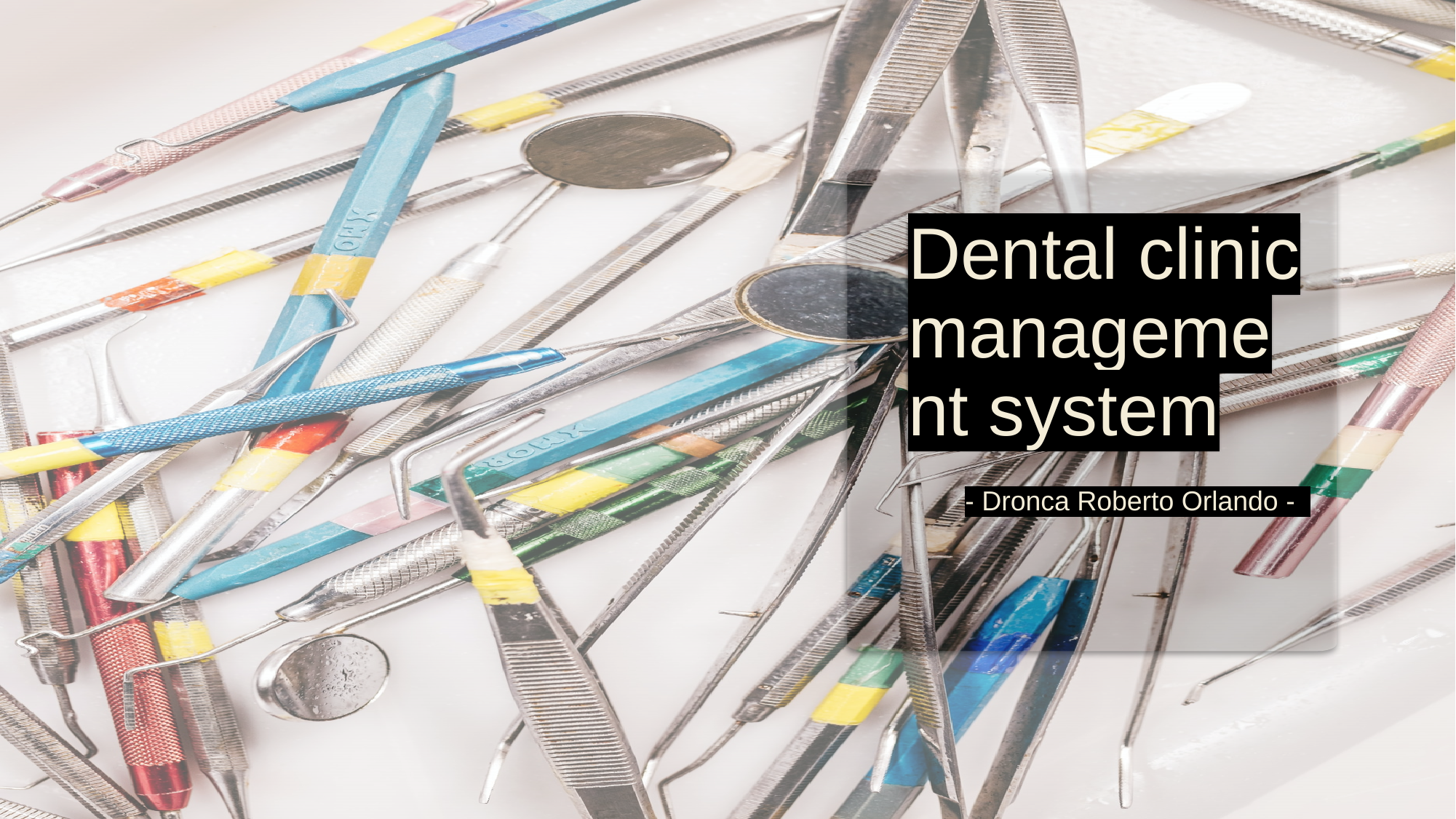

# Dental clinic management system
- Dronca Roberto Orlando -